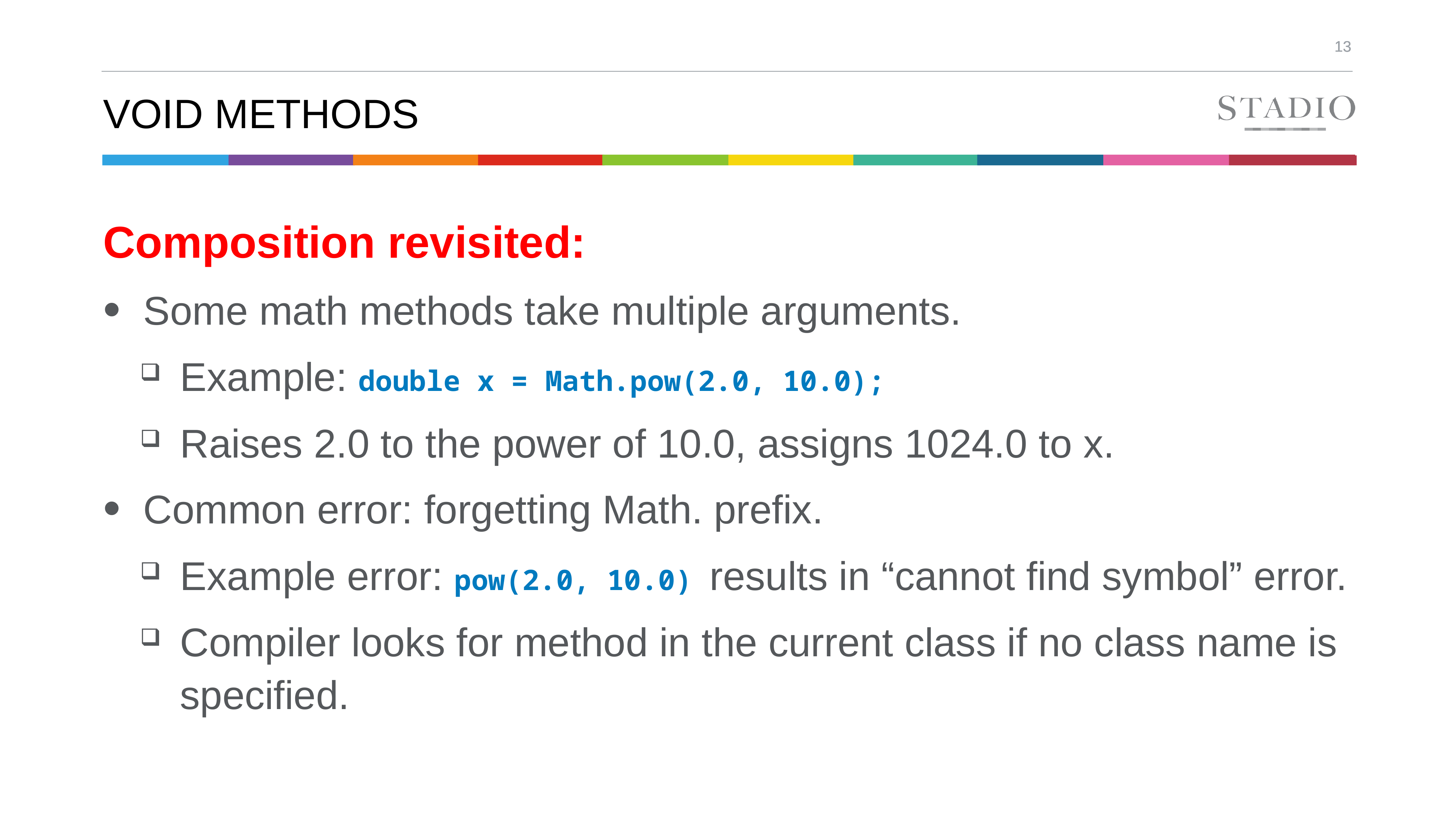

# Void methods

Composition revisited:
Some math methods take multiple arguments.
Example: double x = Math.pow(2.0, 10.0);
Raises 2.0 to the power of 10.0, assigns 1024.0 to x.
Common error: forgetting Math. prefix.
Example error: pow(2.0, 10.0) results in “cannot find symbol” error.
Compiler looks for method in the current class if no class name is specified.